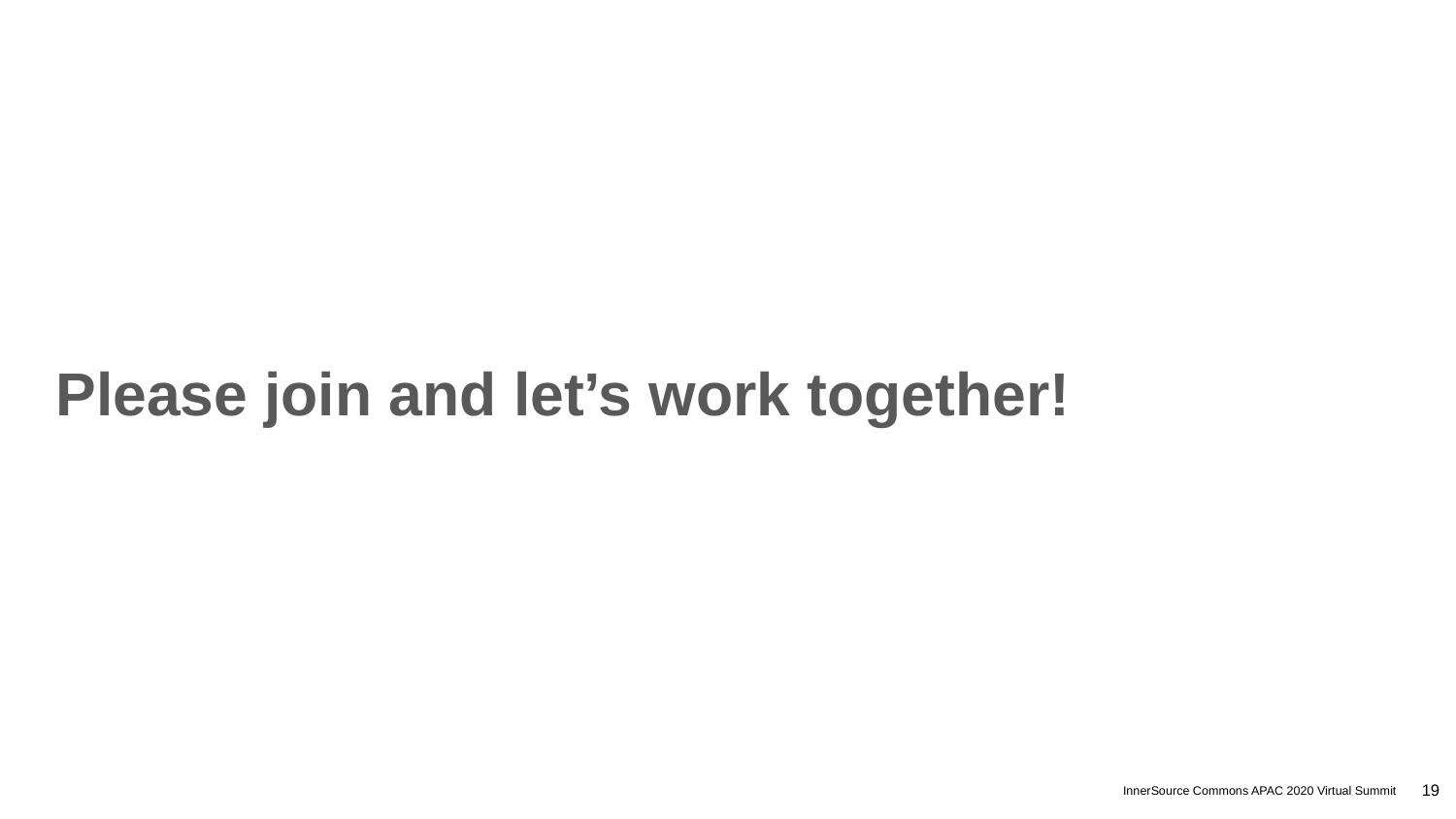

# Please join and let’s work together!